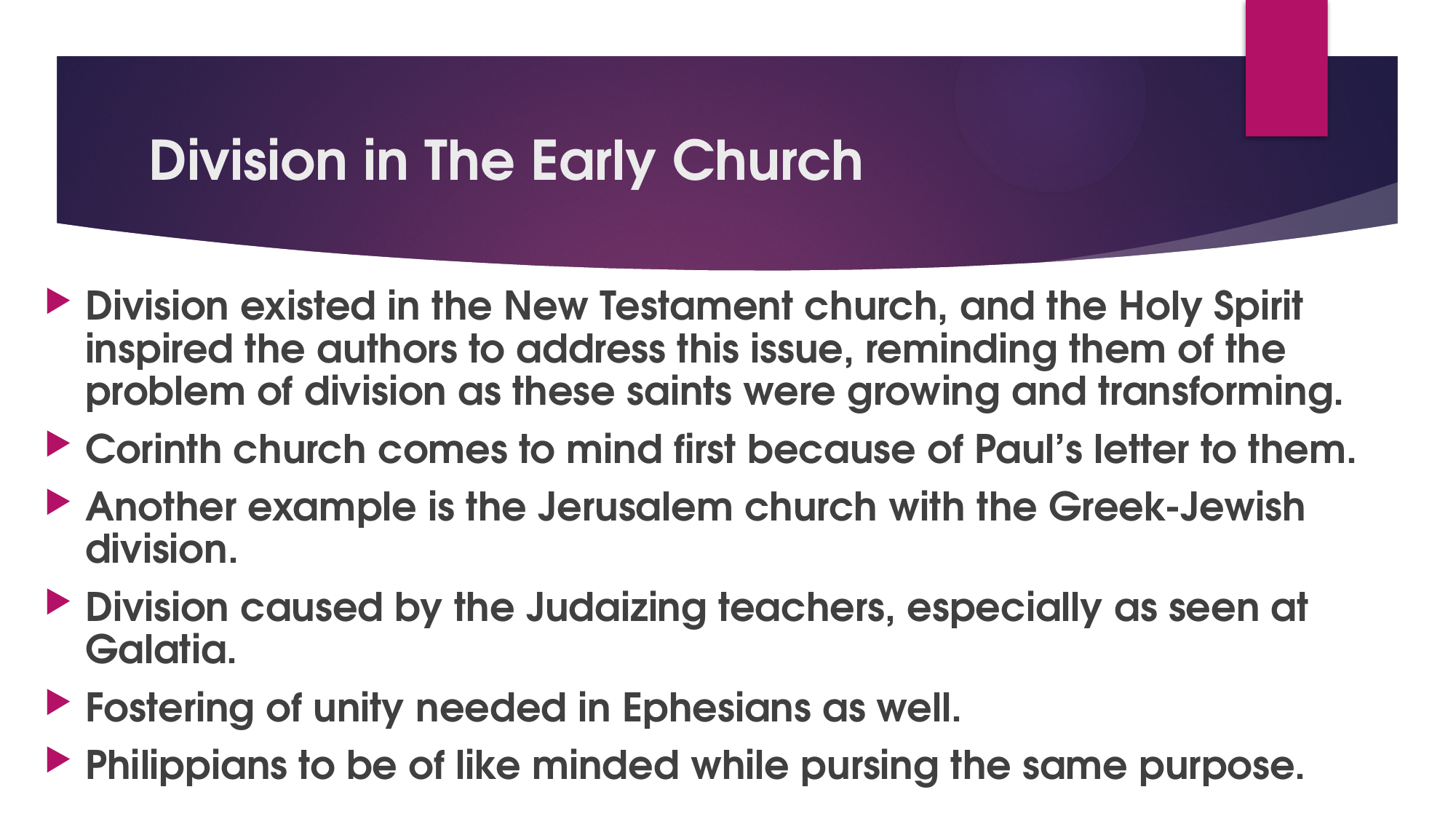

# Division in The Early Church
Division existed in the New Testament church, and the Holy Spirit inspired the authors to address this issue, reminding them of the problem of division as these saints were growing and transforming.
Corinth church comes to mind first because of Paul’s letter to them.
Another example is the Jerusalem church with the Greek-Jewish division.
Division caused by the Judaizing teachers, especially as seen at Galatia.
Fostering of unity needed in Ephesians as well.
Philippians to be of like minded while pursing the same purpose.